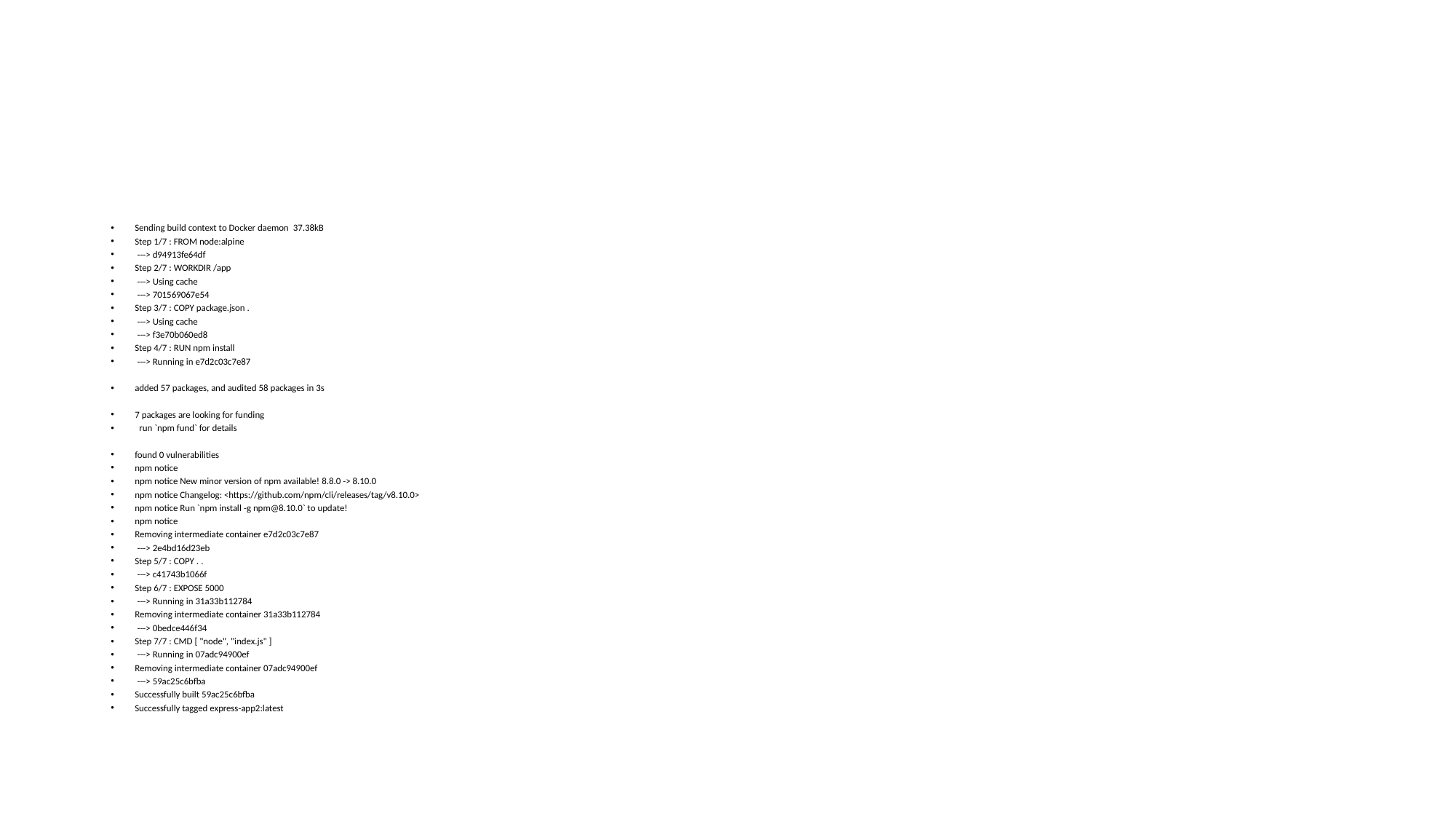

#
Sending build context to Docker daemon  37.38kB
Step 1/7 : FROM node:alpine
 ---> d94913fe64df
Step 2/7 : WORKDIR /app
 ---> Using cache
 ---> 701569067e54
Step 3/7 : COPY package.json .
 ---> Using cache
 ---> f3e70b060ed8
Step 4/7 : RUN npm install
 ---> Running in e7d2c03c7e87

added 57 packages, and audited 58 packages in 3s

7 packages are looking for funding
  run `npm fund` for details

found 0 vulnerabilities
npm notice
npm notice New minor version of npm available! 8.8.0 -> 8.10.0
npm notice Changelog: <https://github.com/npm/cli/releases/tag/v8.10.0>
npm notice Run `npm install -g npm@8.10.0` to update!
npm notice
Removing intermediate container e7d2c03c7e87
 ---> 2e4bd16d23eb
Step 5/7 : COPY . .
 ---> c41743b1066f
Step 6/7 : EXPOSE 5000
 ---> Running in 31a33b112784
Removing intermediate container 31a33b112784
 ---> 0bedce446f34
Step 7/7 : CMD [ "node", "index.js" ]
 ---> Running in 07adc94900ef
Removing intermediate container 07adc94900ef
 ---> 59ac25c6bfba
Successfully built 59ac25c6bfba
Successfully tagged express-app2:latest